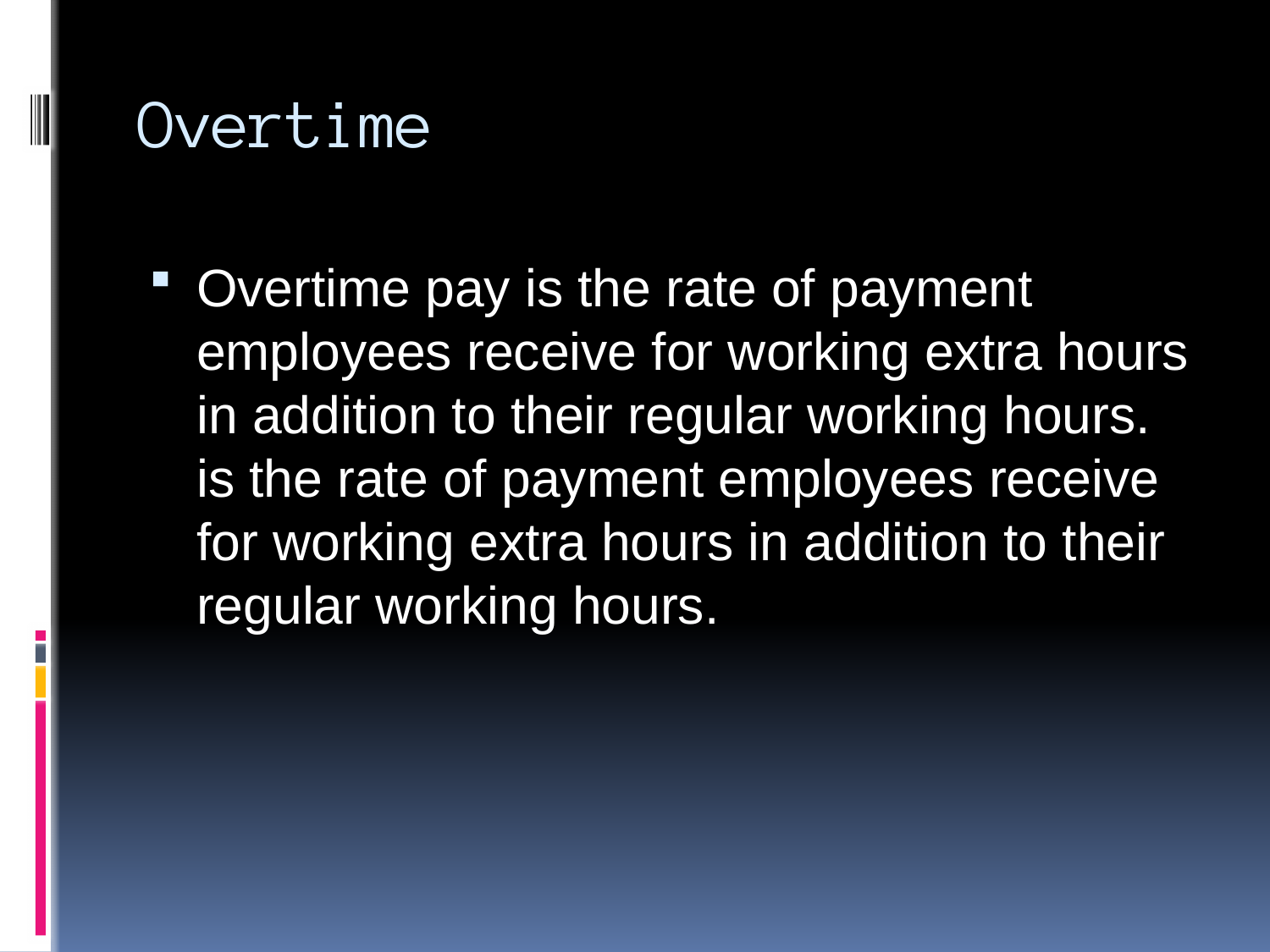

# Overtime
Overtime pay is the rate of payment employees receive for working extra hours in addition to their regular working hours. is the rate of payment employees receive for working extra hours in addition to their regular working hours.